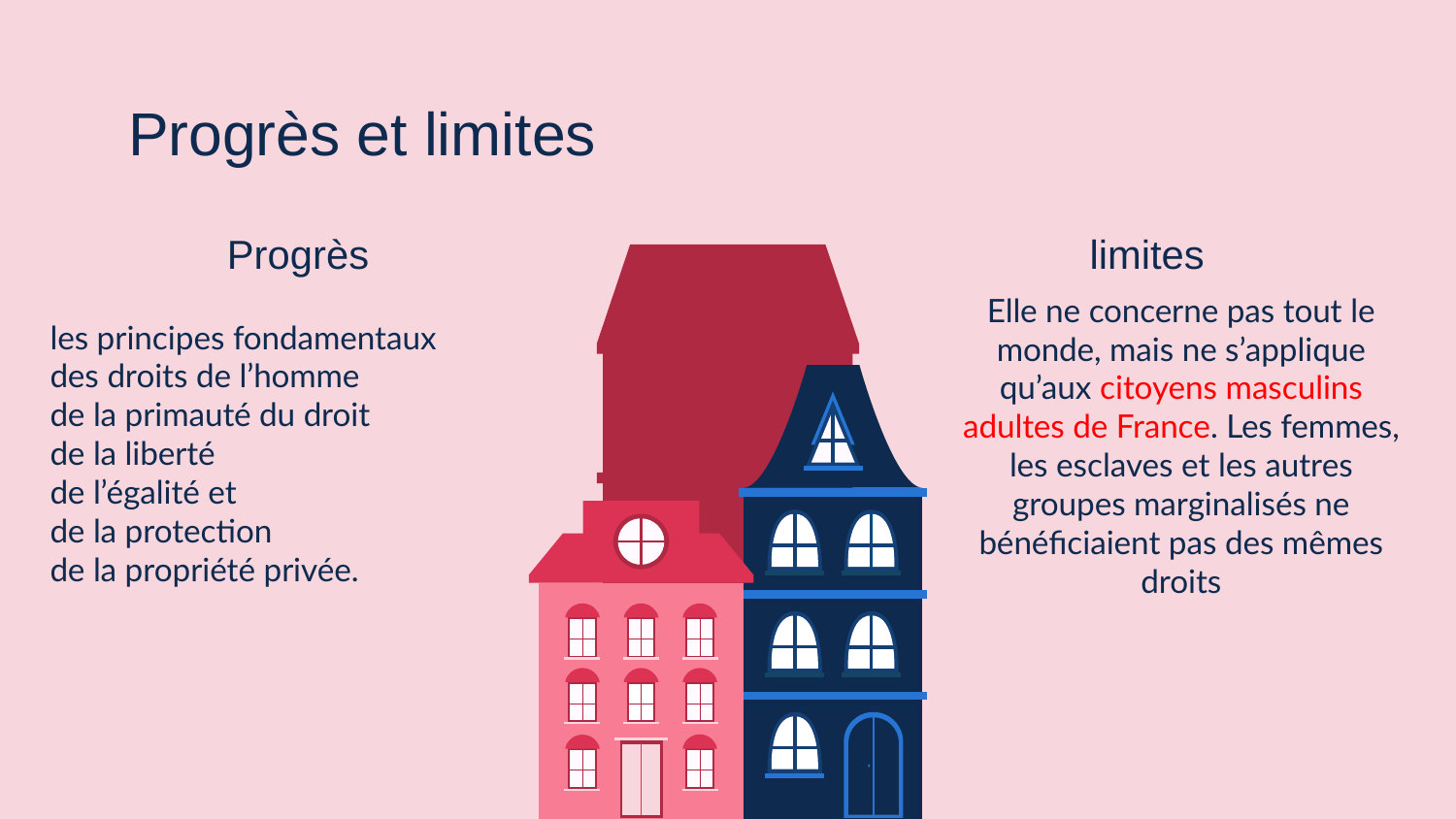

# Progrès et limites
limites
Progrès

Elle ne concerne pas tout le monde, mais ne s’applique qu’aux citoyens masculins adultes de France. Les femmes, les esclaves et les autres groupes marginalisés ne bénéficiaient pas des mêmes droits
les principes fondamentaux des droits de l’homme
de la primauté du droit
de la liberté
de l’égalité et
de la protection
de la propriété privée.